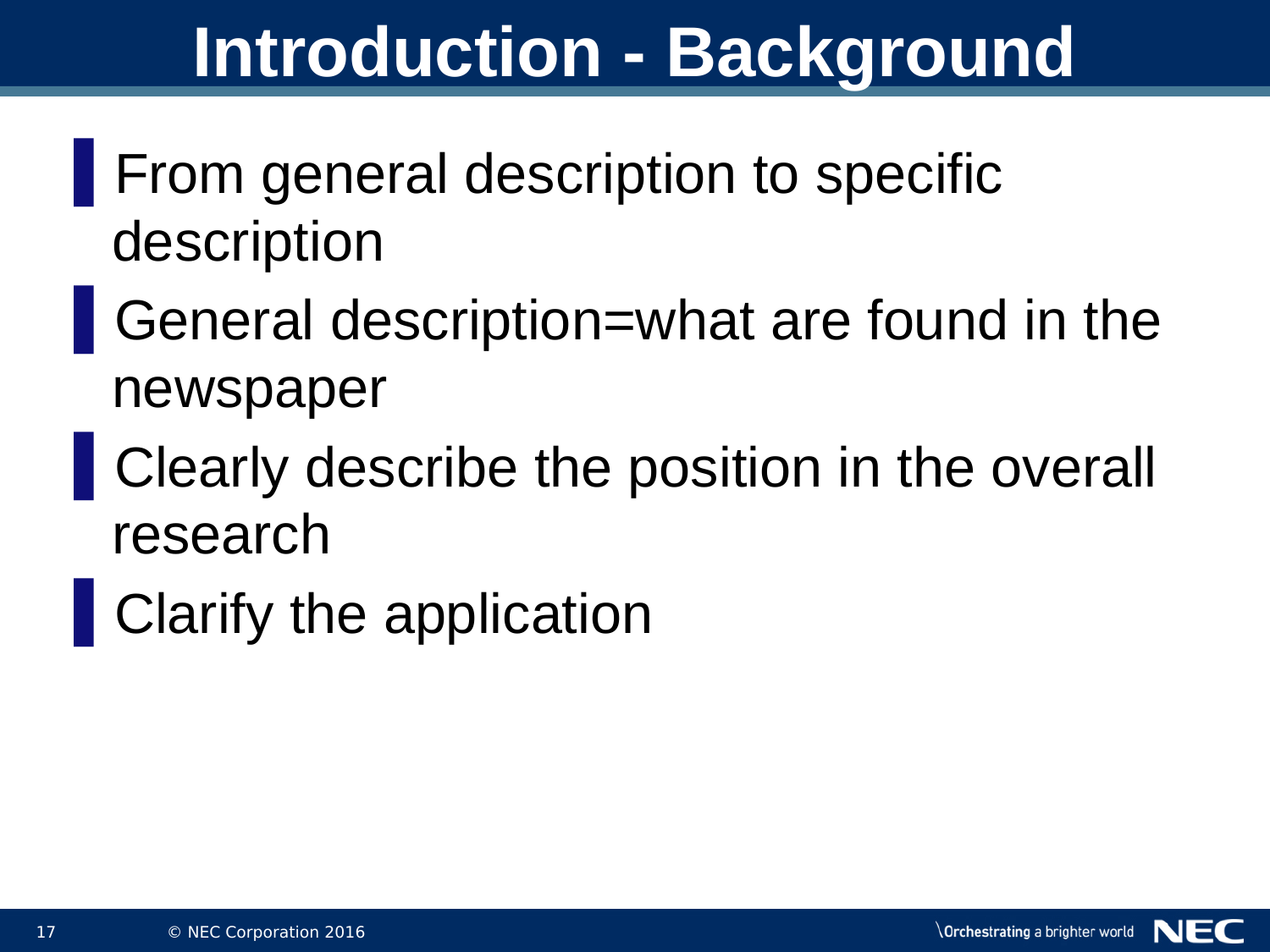

# Introduction - Background
From general description to specific description
General description=what are found in the newspaper
Clearly describe the position in the overall research
Clarify the application